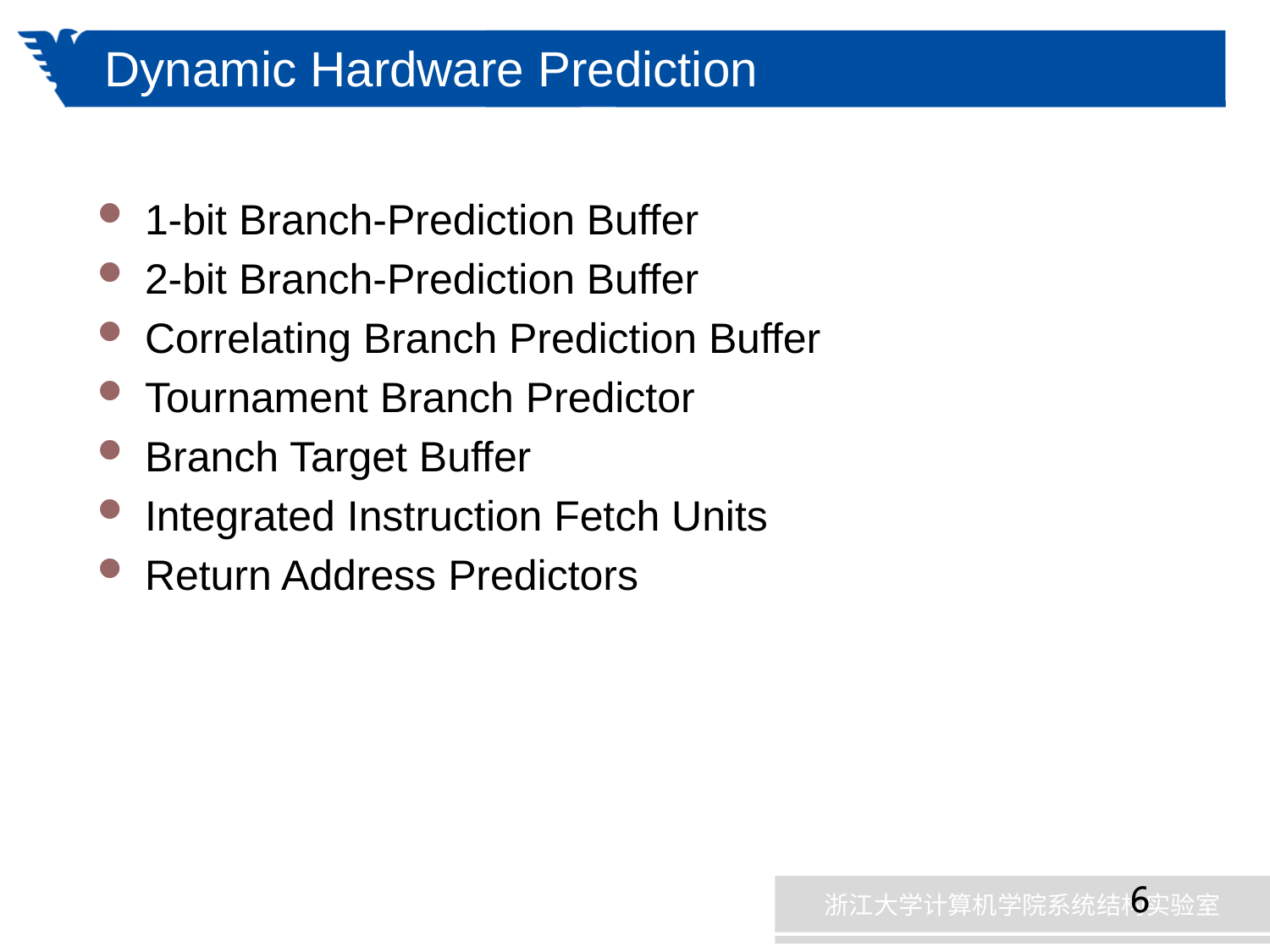

# Dynamic Hardware Prediction
1-bit Branch-Prediction Buffer
2-bit Branch-Prediction Buffer
Correlating Branch Prediction Buffer
Tournament Branch Predictor
Branch Target Buffer
Integrated Instruction Fetch Units
Return Address Predictors